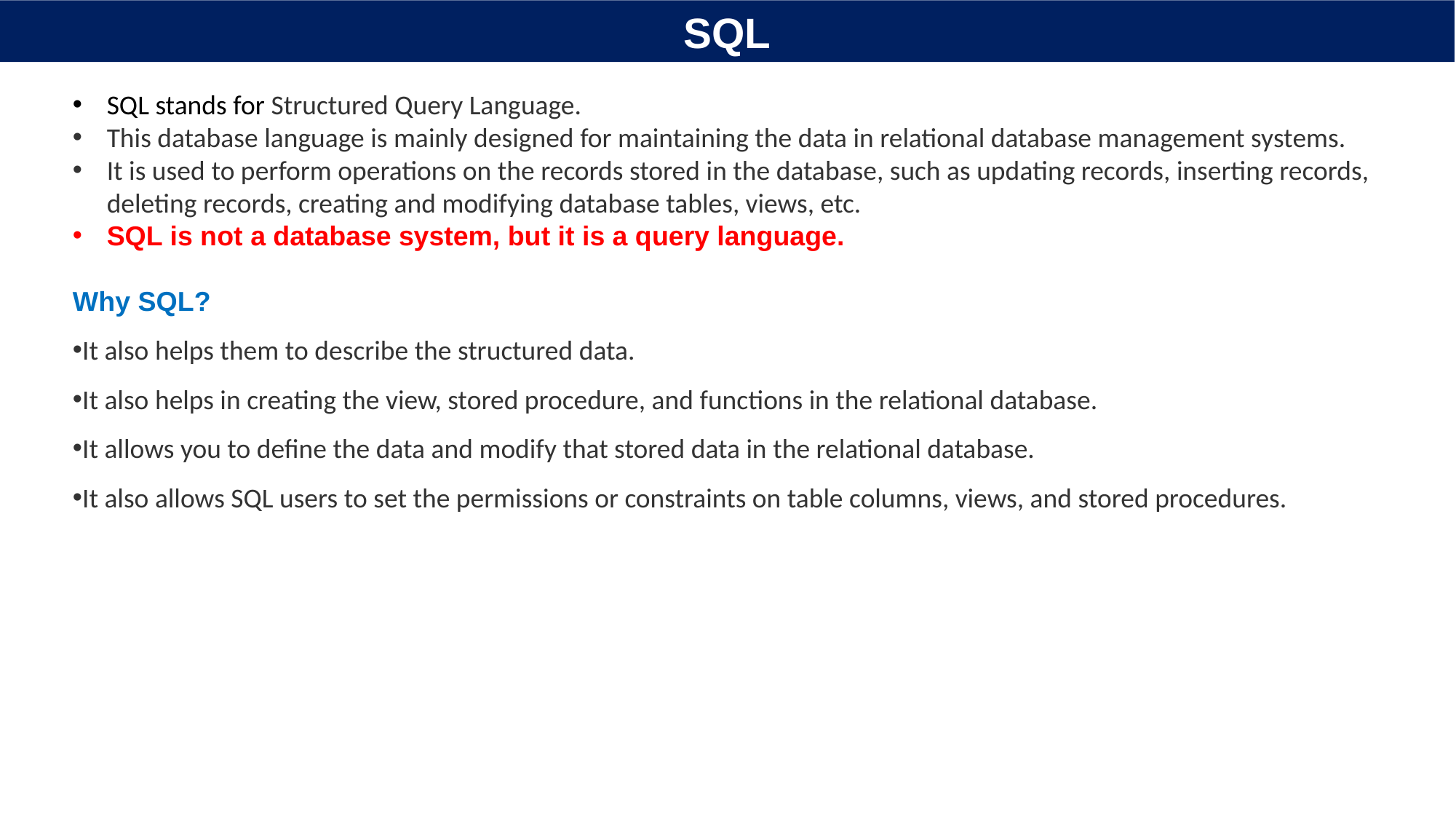

SQL
SQL stands for Structured Query Language.
This database language is mainly designed for maintaining the data in relational database management systems.
It is used to perform operations on the records stored in the database, such as updating records, inserting records, deleting records, creating and modifying database tables, views, etc.
SQL is not a database system, but it is a query language.

Why SQL?
It also helps them to describe the structured data.
It also helps in creating the view, stored procedure, and functions in the relational database.
It allows you to define the data and modify that stored data in the relational database.
It also allows SQL users to set the permissions or constraints on table columns, views, and stored procedures.